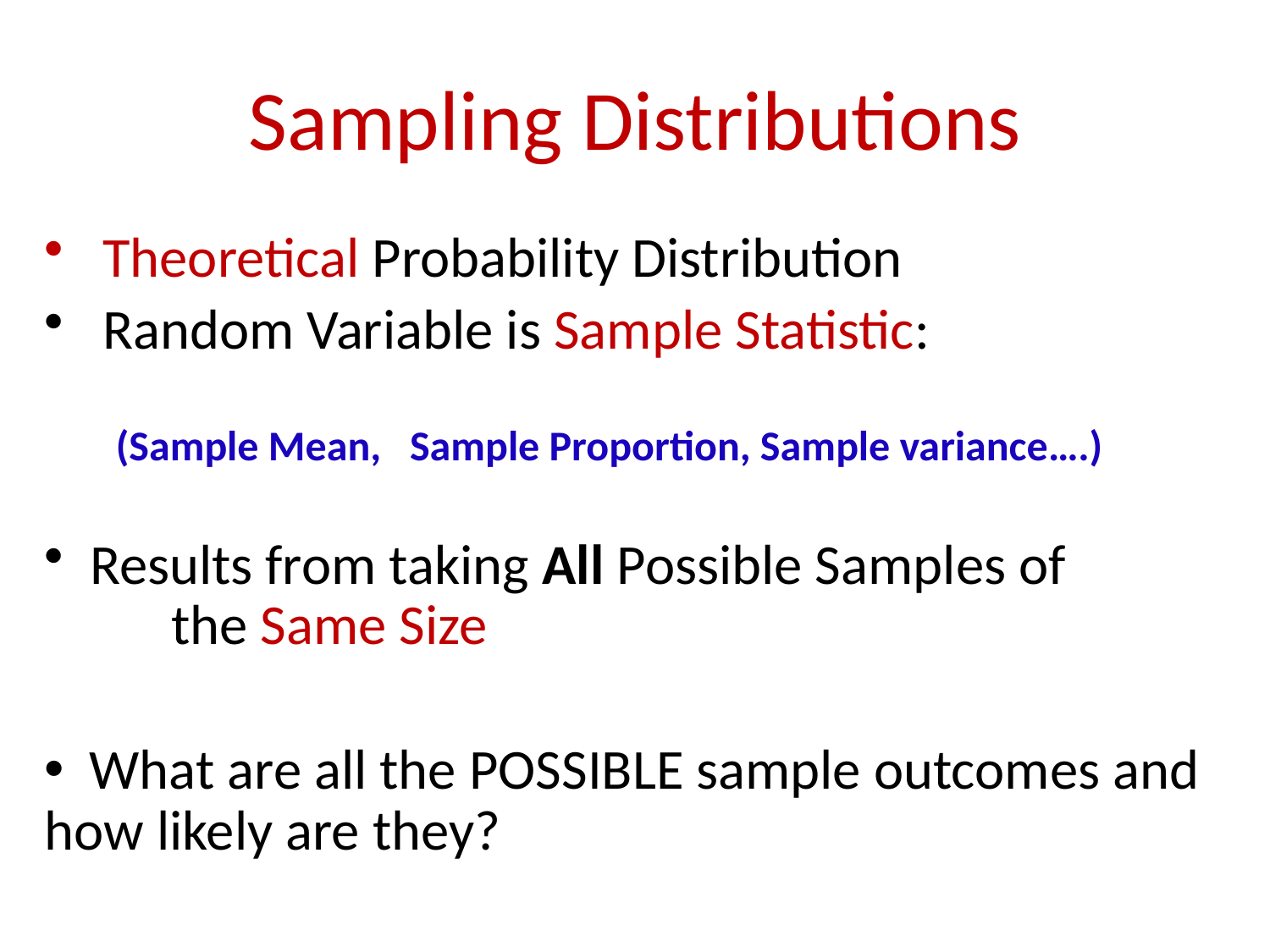

# Sampling Distributions
   Theoretical Probability Distribution
   Random Variable is Sample Statistic:

(Sample Mean,   Sample Proportion, Sample variance….)

  Results from taking All Possible Samples of 		the Same Size

  What are all the POSSIBLE sample outcomes and how likely are they?